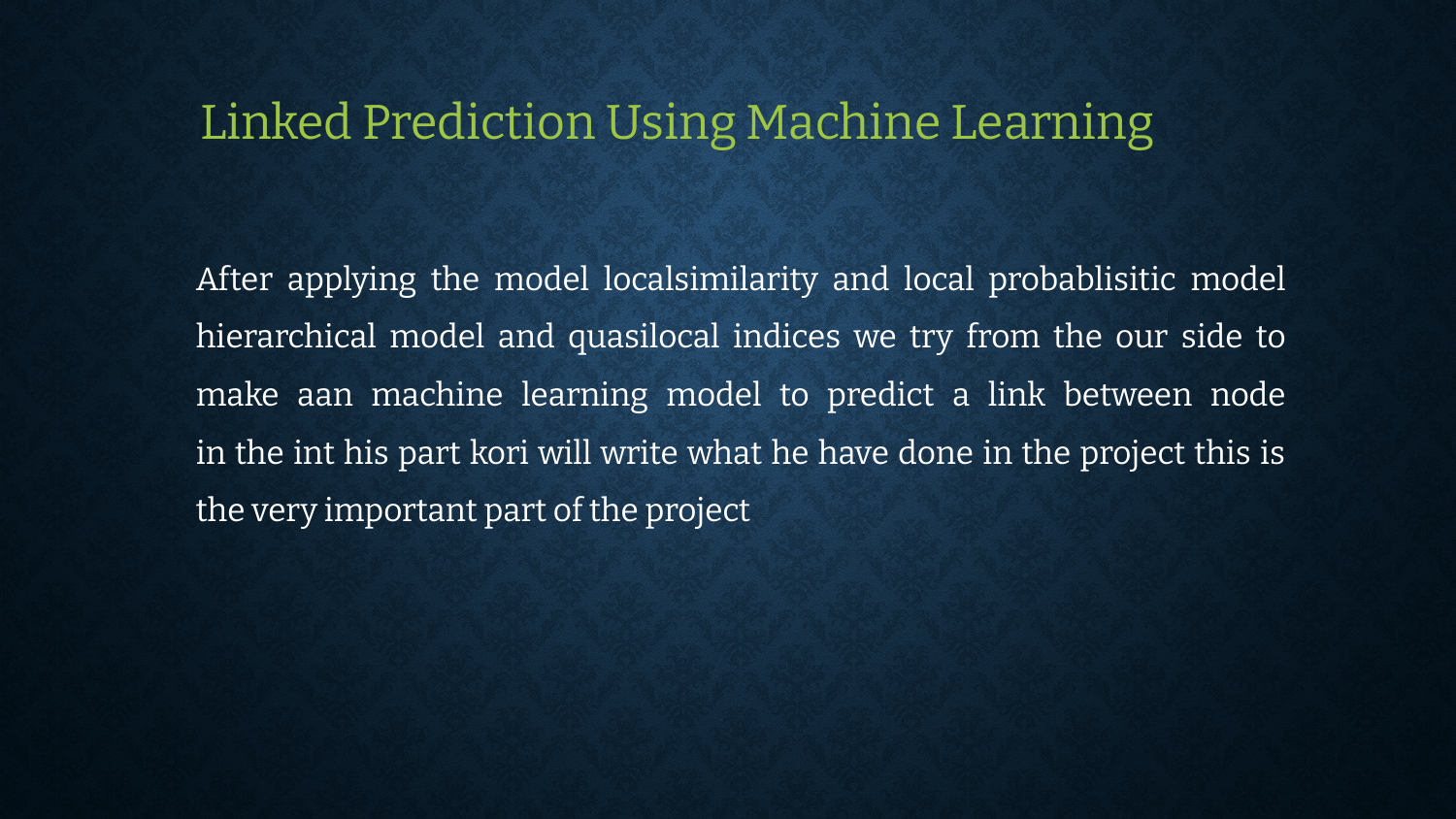

Linked Prediction Using Machine Learning
# After applying the model localsimilarity and local probablisitic model hierarchical model and quasilocal indices we try from the our side to make aan machine learning model to predict a link between node in the int his part kori will write what he have done in the project this is the very important part of the project